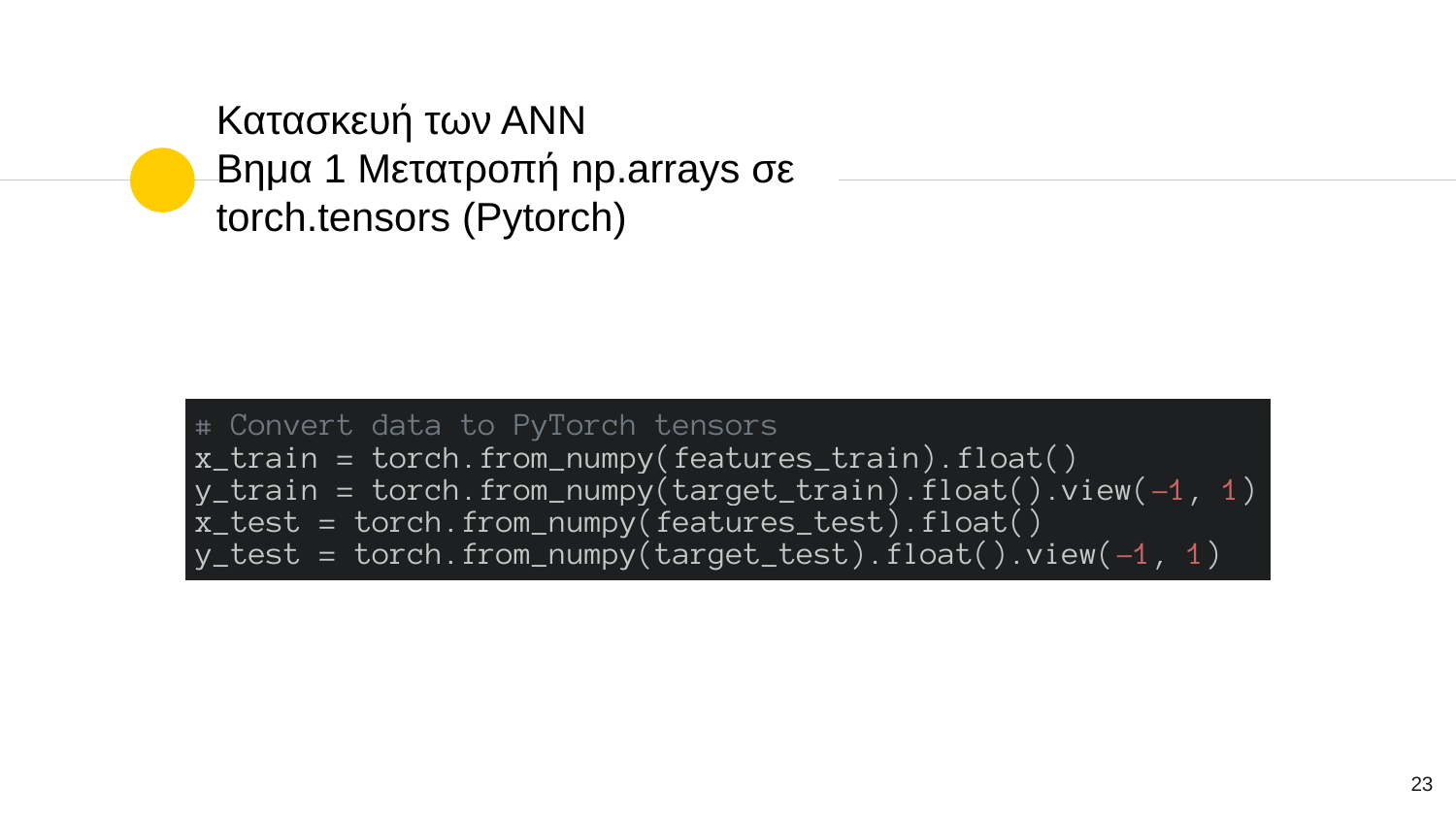

# Κατασκευή των ΑΝΝ Βημα 1 Μετατροπή np.arrays σε torch.tensors (Pytorch)

| # Convert data to PyTorch tensors x\_train = torch.from\_numpy(features\_train).float() y\_train = torch.from\_numpy(target\_train).float().view(-1, 1) x\_test = torch.from\_numpy(features\_test).float() y\_test = torch.from\_numpy(target\_test).float().view(-1, 1) |
| --- |
23